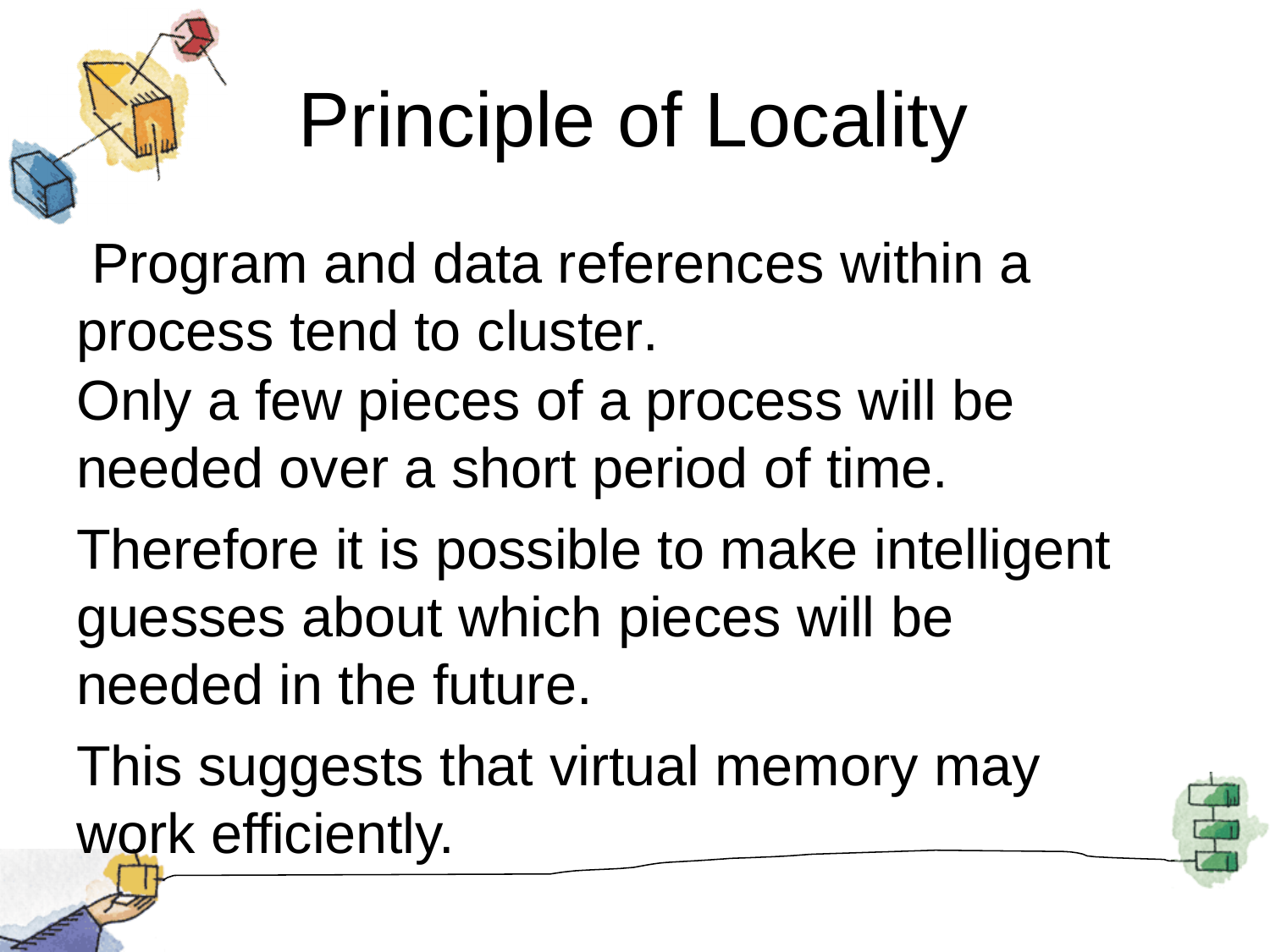

# Principle of Locality
 Program and data references within a  process tend to cluster.
Only a few pieces of a process will be  needed over a short period of time.
Therefore it is possible to make intelligent  guesses about which pieces will be  needed in the future.
This suggests that virtual memory may  work efficiently.